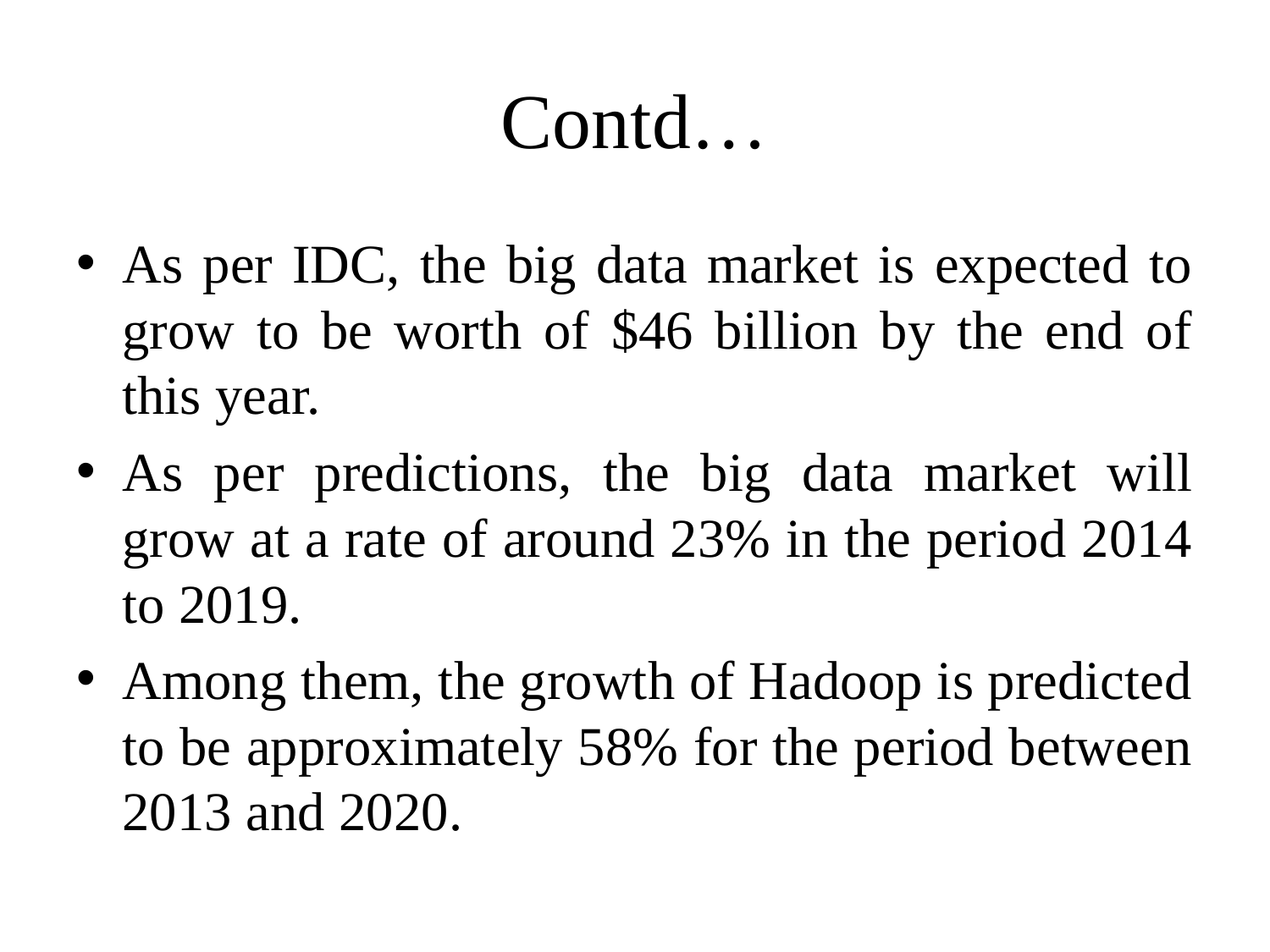

# Contd…
As per IDC, the big data market is expected to grow to be worth of $46 billion by the end of this year.
As per predictions, the big data market will grow at a rate of around 23% in the period 2014 to 2019.
Among them, the growth of Hadoop is predicted to be approximately 58% for the period between 2013 and 2020.